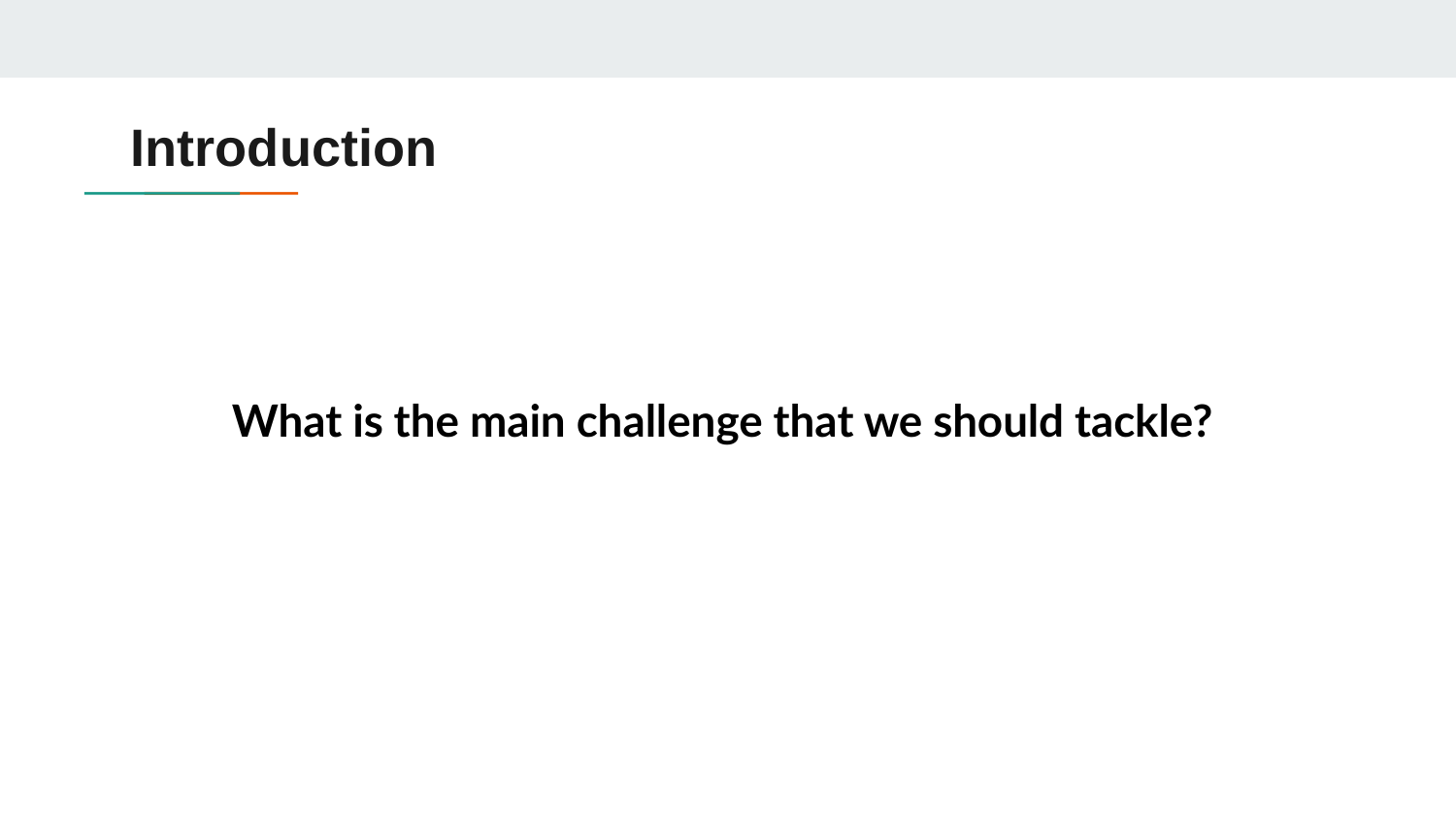

# Introduction
What is the main challenge that we should tackle?